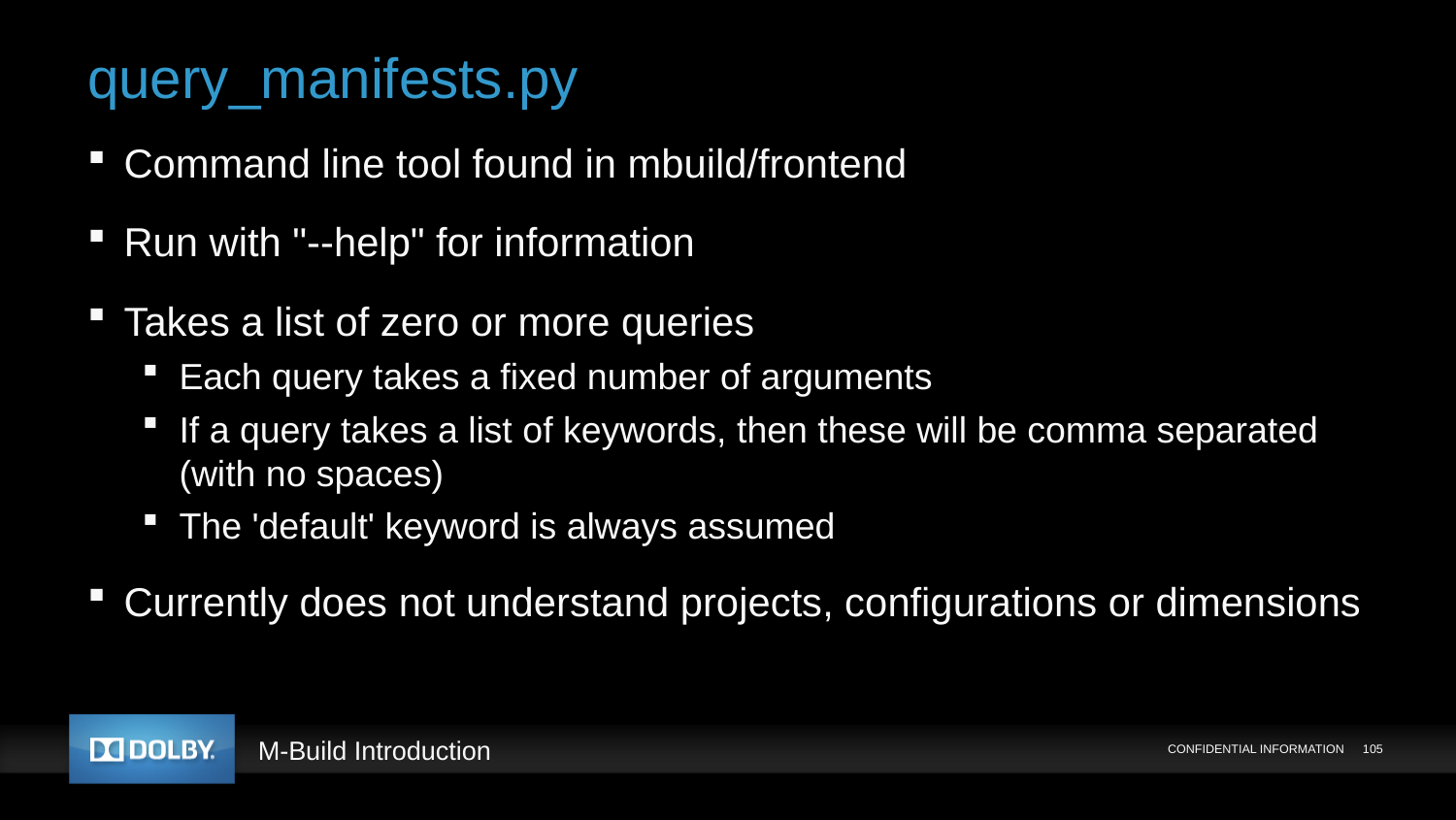

# query_manifests.py
Command line tool found in mbuild/frontend
Run with "--help" for information
Takes a list of zero or more queries
Each query takes a fixed number of arguments
If a query takes a list of keywords, then these will be comma separated (with no spaces)
The 'default' keyword is always assumed
Currently does not understand projects, configurations or dimensions
CONFIDENTIAL INFORMATION
105